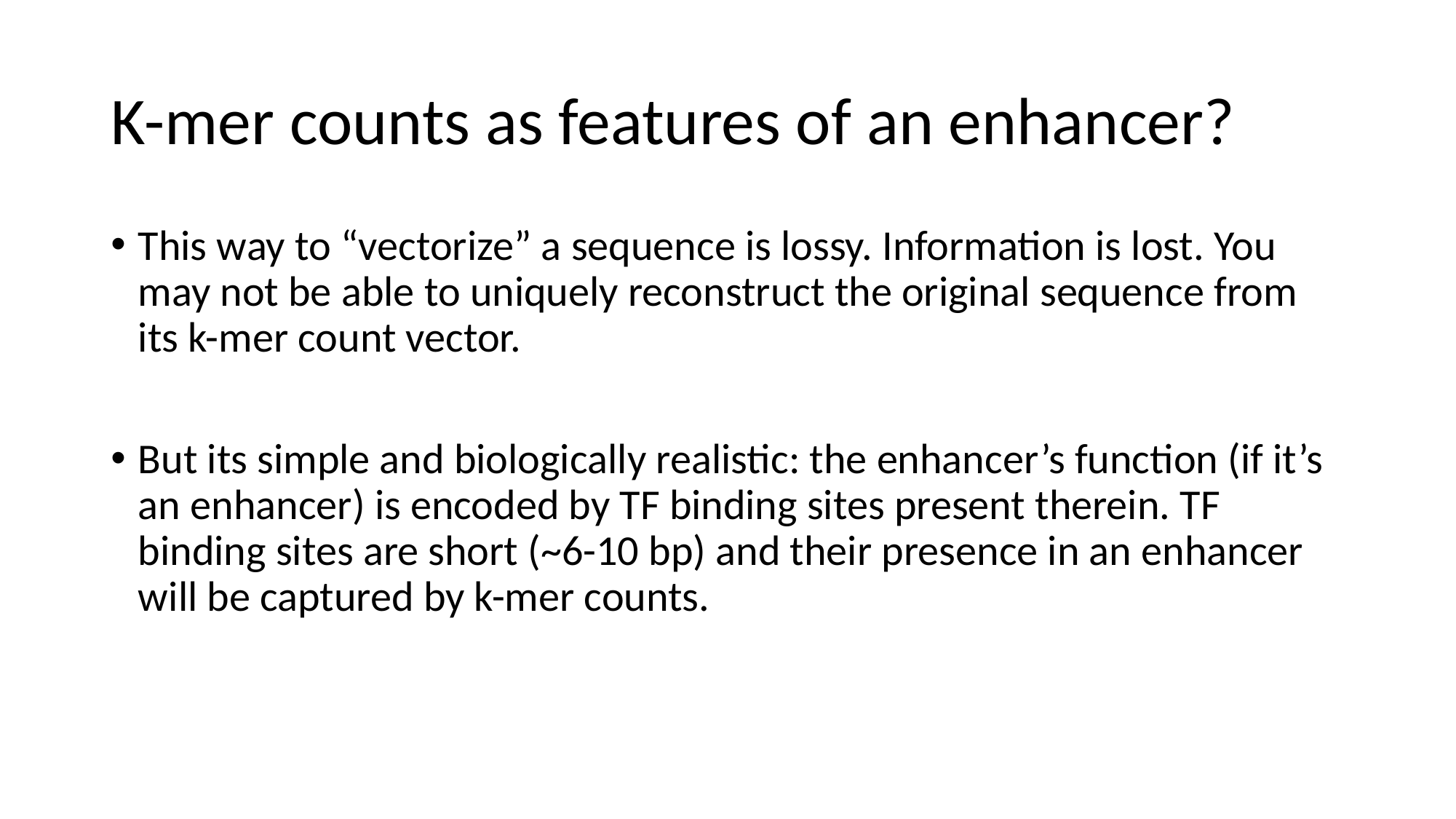

# K-mer counts as features of an enhancer?
This way to “vectorize” a sequence is lossy. Information is lost. You may not be able to uniquely reconstruct the original sequence from its k-mer count vector.

But its simple and biologically realistic: the enhancer’s function (if it’s an enhancer) is encoded by TF binding sites present therein. TF binding sites are short (~6-10 bp) and their presence in an enhancer will be captured by k-mer counts.